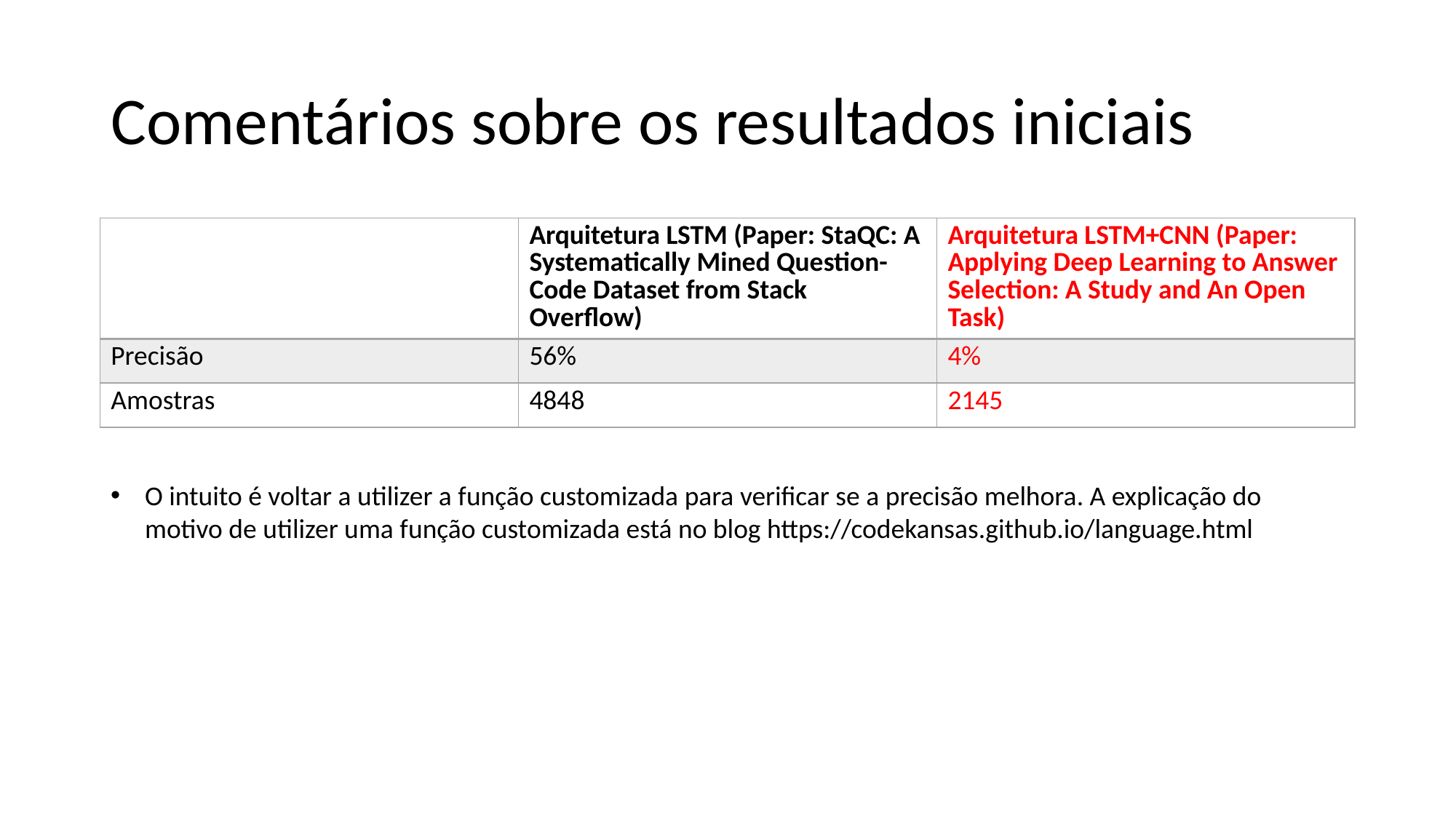

# Comentários sobre os resultados iniciais
|  | Arquitetura LSTM (Paper: StaQC: A Systematically Mined Question-Code Dataset from Stack Overflow) | Arquitetura LSTM+CNN (Paper: Applying Deep Learning to Answer Selection: A Study and An Open Task) |
| --- | --- | --- |
| Precisão | 56% | 4% |
| Amostras | 4848 | 2145 |
O intuito é voltar a utilizer a função customizada para verificar se a precisão melhora. A explicação do motivo de utilizer uma função customizada está no blog https://codekansas.github.io/language.html